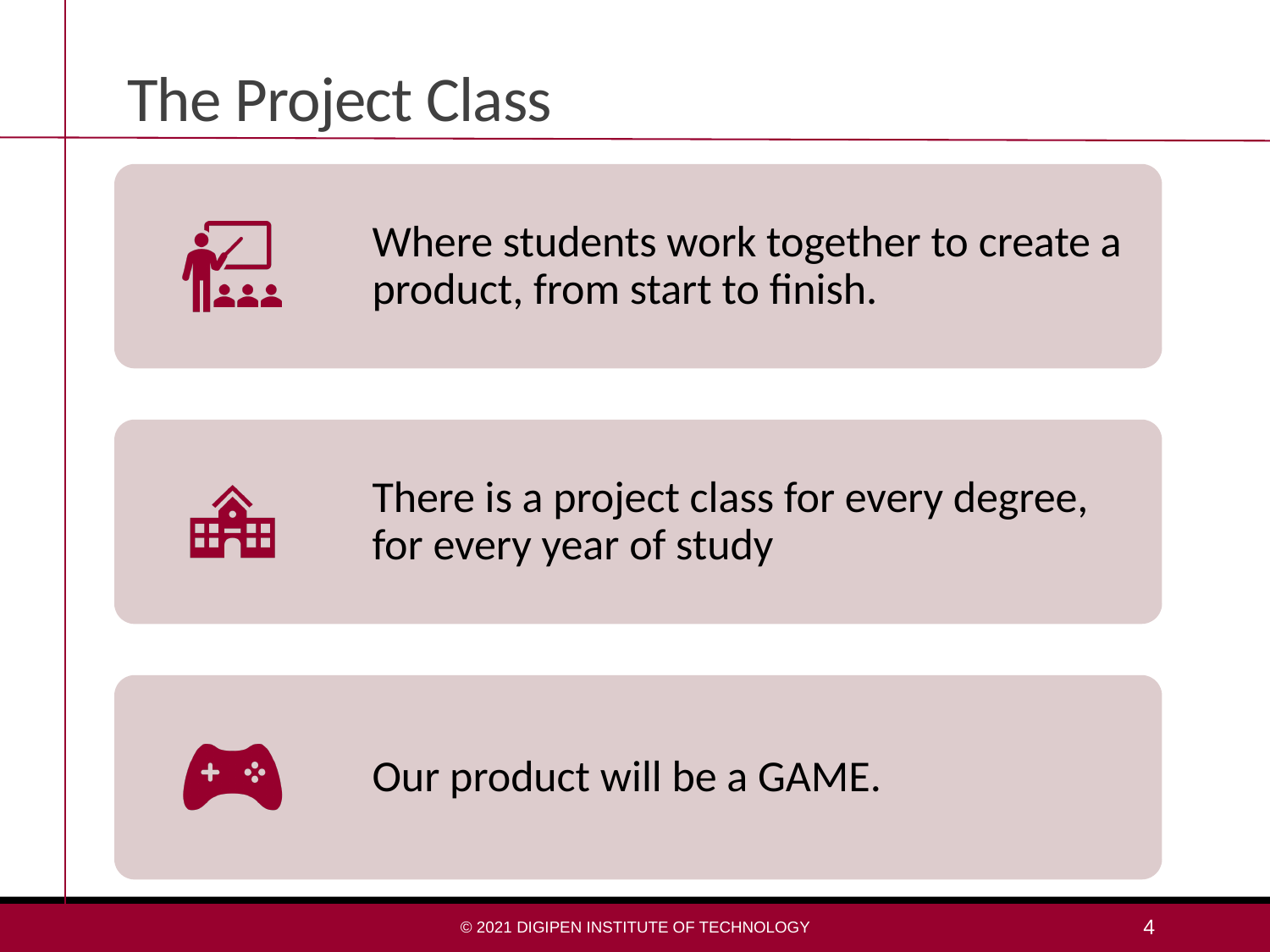

# The Project Class
Where students work together to create a product, from start to finish.
There is a project class for every degree, for every year of study
Our product will be a GAME.
© 2021 DigiPen Institute of Technology
4